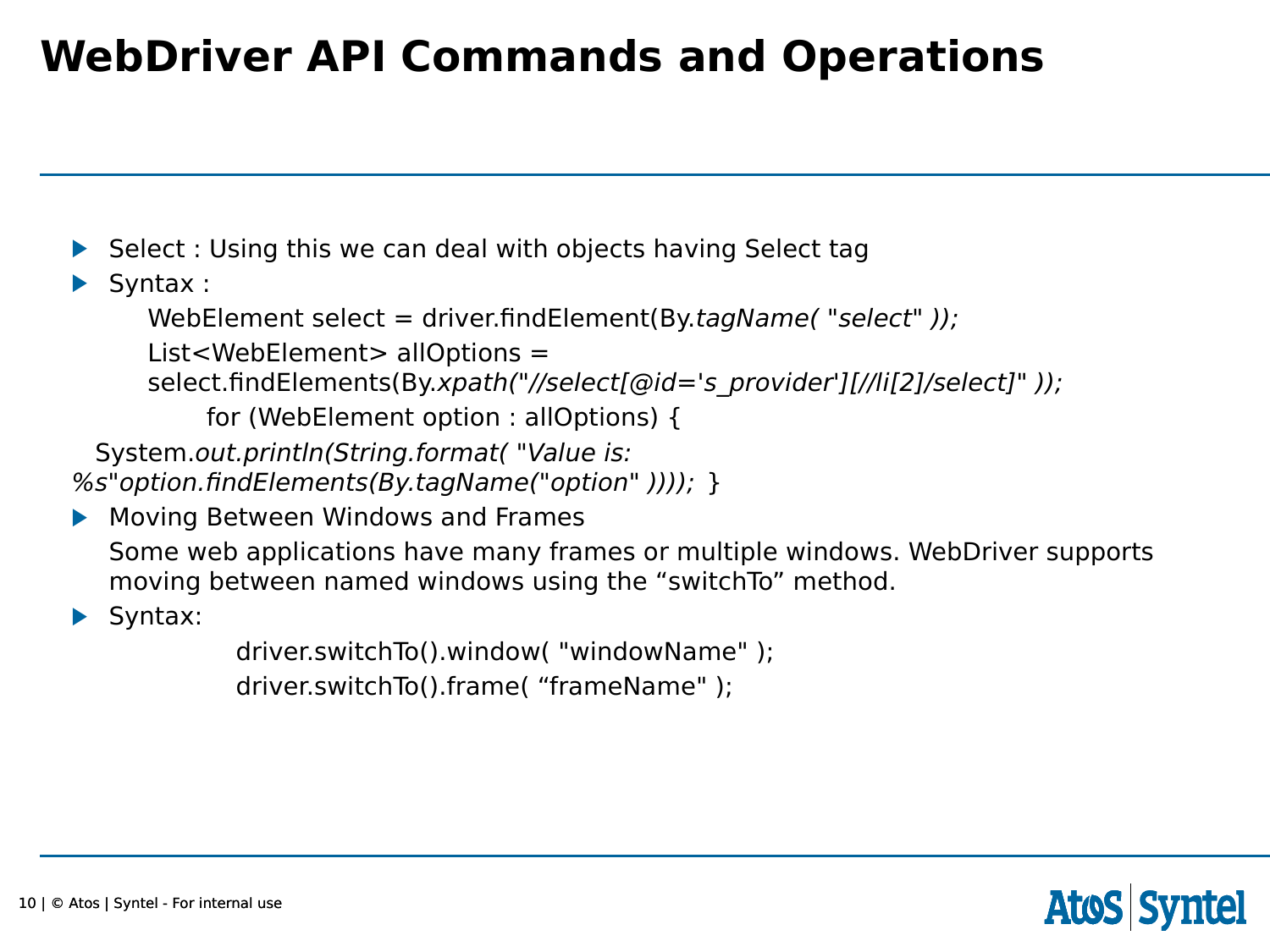

# WebDriver API Commands and Operations
Select : Using this we can deal with objects having Select tag
Syntax :
WebElement select = driver.findElement(By.tagName( "select" ));
List<WebElement> allOptions = select.findElements(By.xpath("//select[@id='s_provider'][//li[2]/select]" ));
   	 for (WebElement option : allOptions) {
   System.out.println(String.format( "Value is: %s"option.findElements(By.tagName("option" ))));	}
Moving Between Windows and Frames
	Some web applications have many frames or multiple windows. WebDriver supports moving between named windows using the “switchTo” method.
Syntax:
		driver.switchTo().window( "windowName" );
		driver.switchTo().frame( “frameName" );